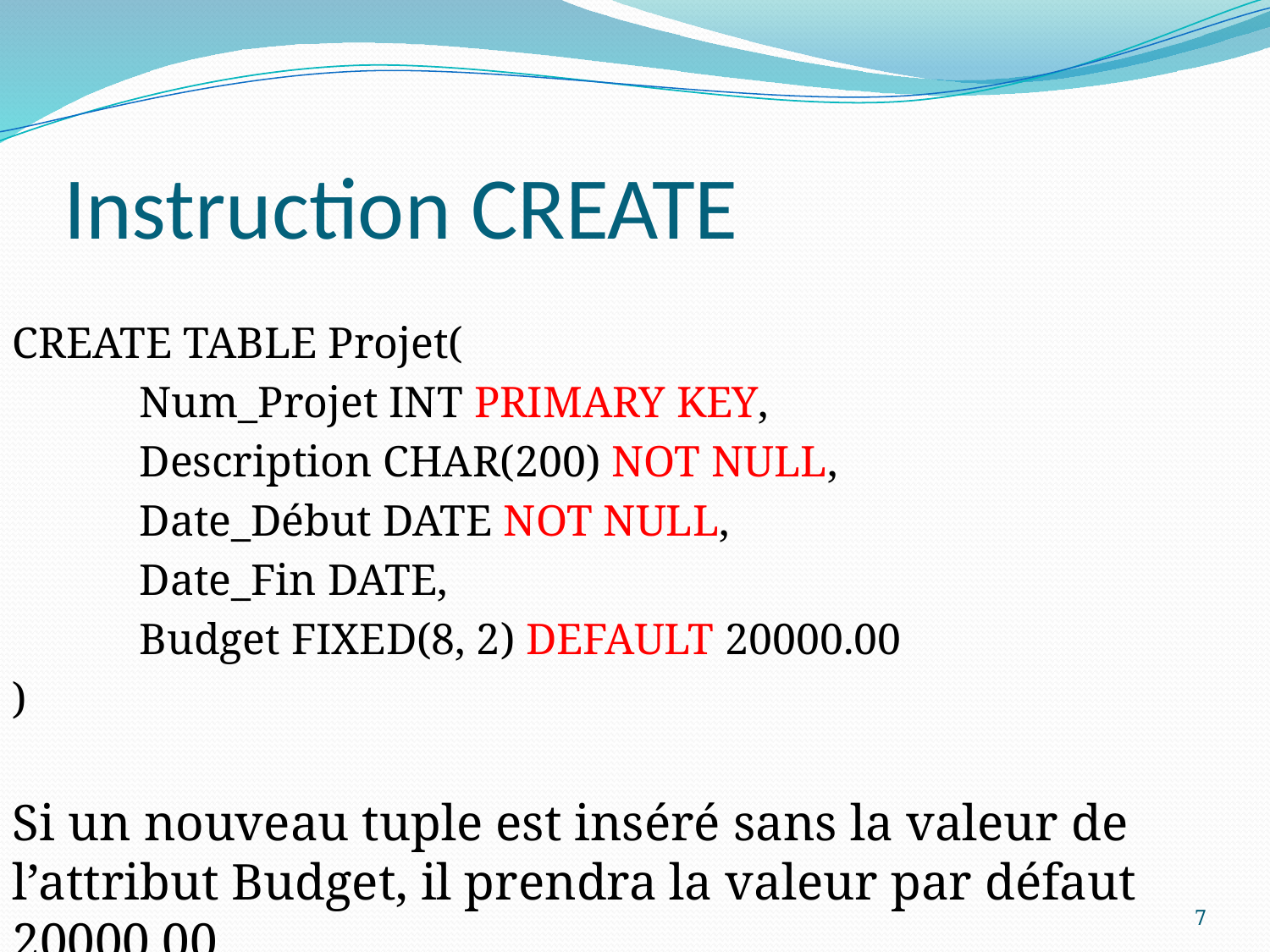

# Instruction CREATE

CREATE TABLE Projet(
	Num_Projet INT PRIMARY KEY,
	Description CHAR(200) NOT NULL,
	Date_Début DATE NOT NULL,
	Date_Fin DATE,
	Budget FIXED(8, 2) DEFAULT 20000.00
)

Si un nouveau tuple est inséré sans la valeur de l’attribut Budget, il prendra la valeur par défaut 20000.00
7